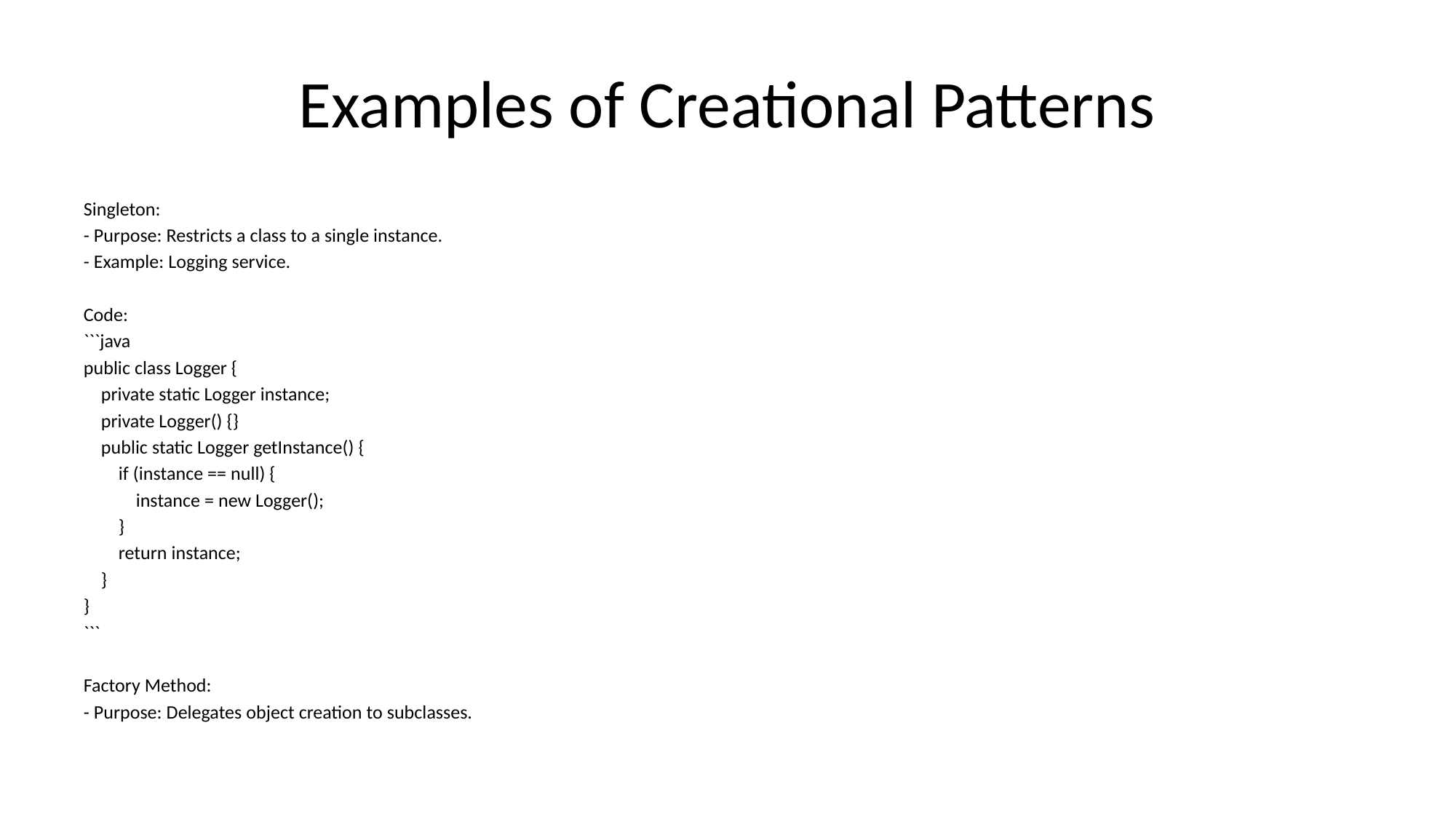

# Examples of Creational Patterns
Singleton:
- Purpose: Restricts a class to a single instance.
- Example: Logging service.

Code:
```java
public class Logger {
    private static Logger instance;
    private Logger() {}
    public static Logger getInstance() {
        if (instance == null) {
            instance = new Logger();
        }
        return instance;
    }
}
```

Factory Method:
- Purpose: Delegates object creation to subclasses.